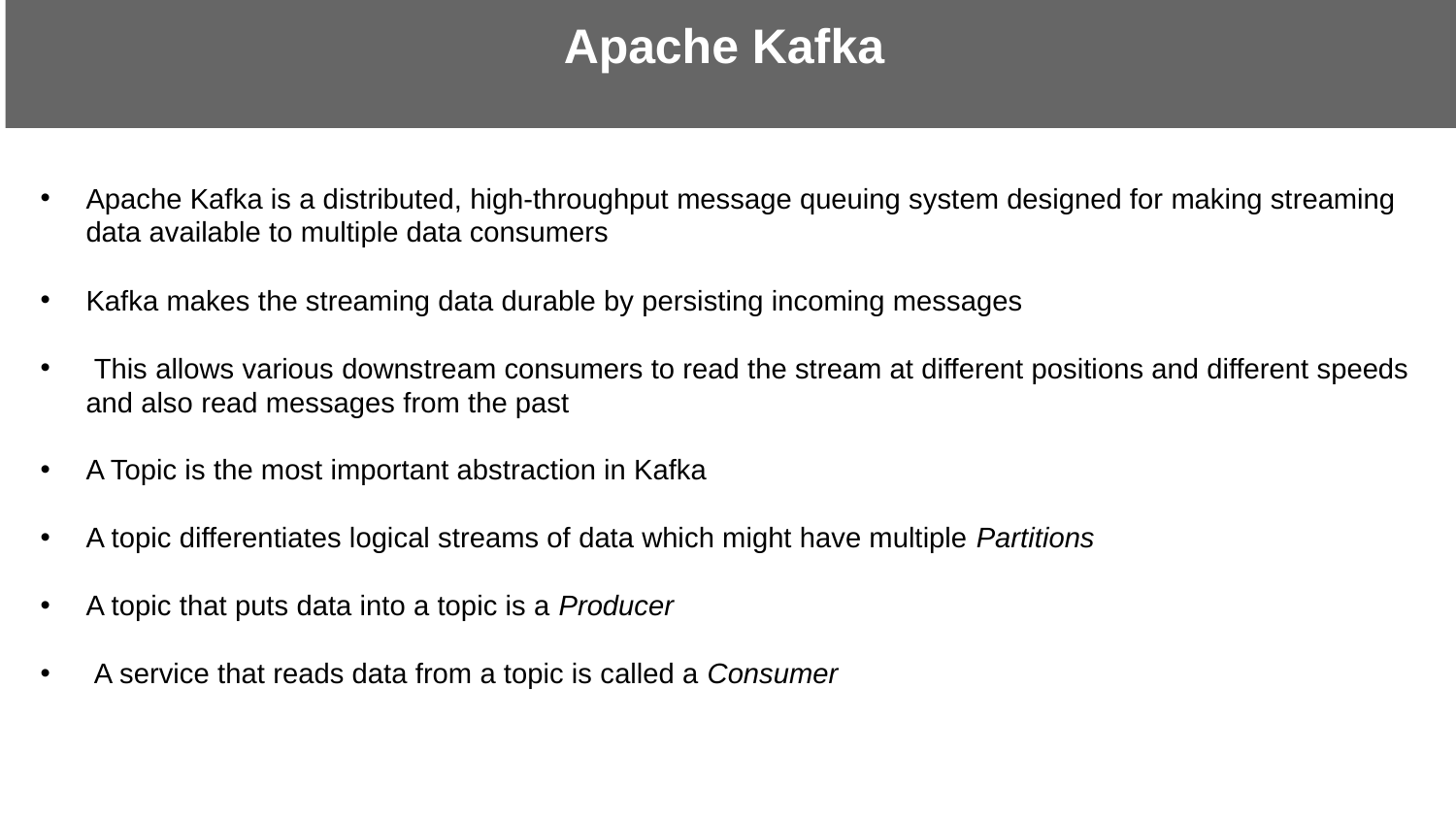

Apache Kafka
Apache Kafka is a distributed, high-throughput message queuing system designed for making streaming data available to multiple data consumers

Kafka makes the streaming data durable by persisting incoming messages

 This allows various downstream consumers to read the stream at different positions and different speeds and also read messages from the past

A Topic is the most important abstraction in Kafka

A topic differentiates logical streams of data which might have multiple Partitions

A topic that puts data into a topic is a Producer

 A service that reads data from a topic is called a Consumer